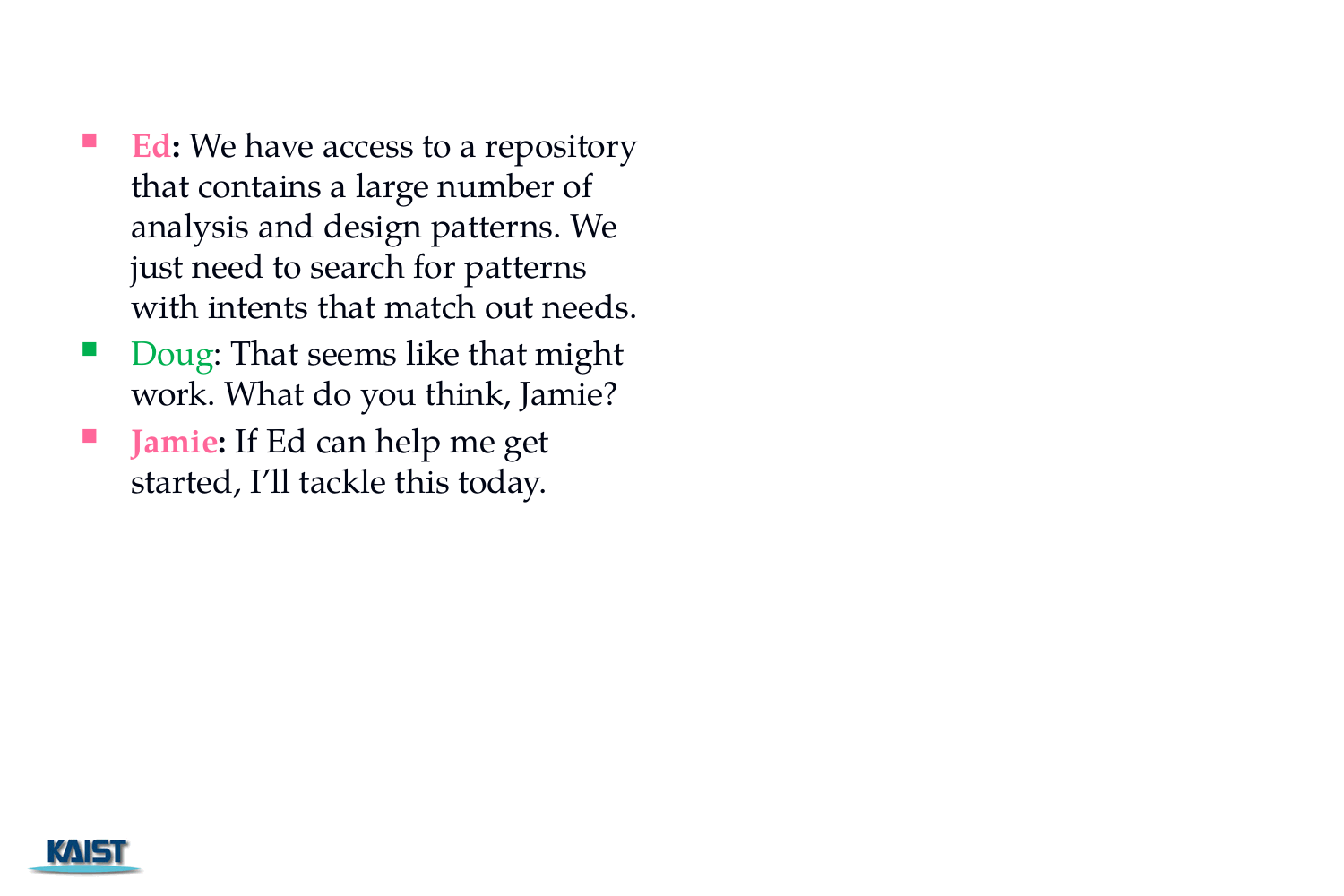

Ed: We have access to a repository that contains a large number of analysis and design patterns. We just need to search for patterns with intents that match out needs.
Doug: That seems like that might work. What do you think, Jamie?
Jamie: If Ed can help me get started, I’ll tackle this today.

47
47